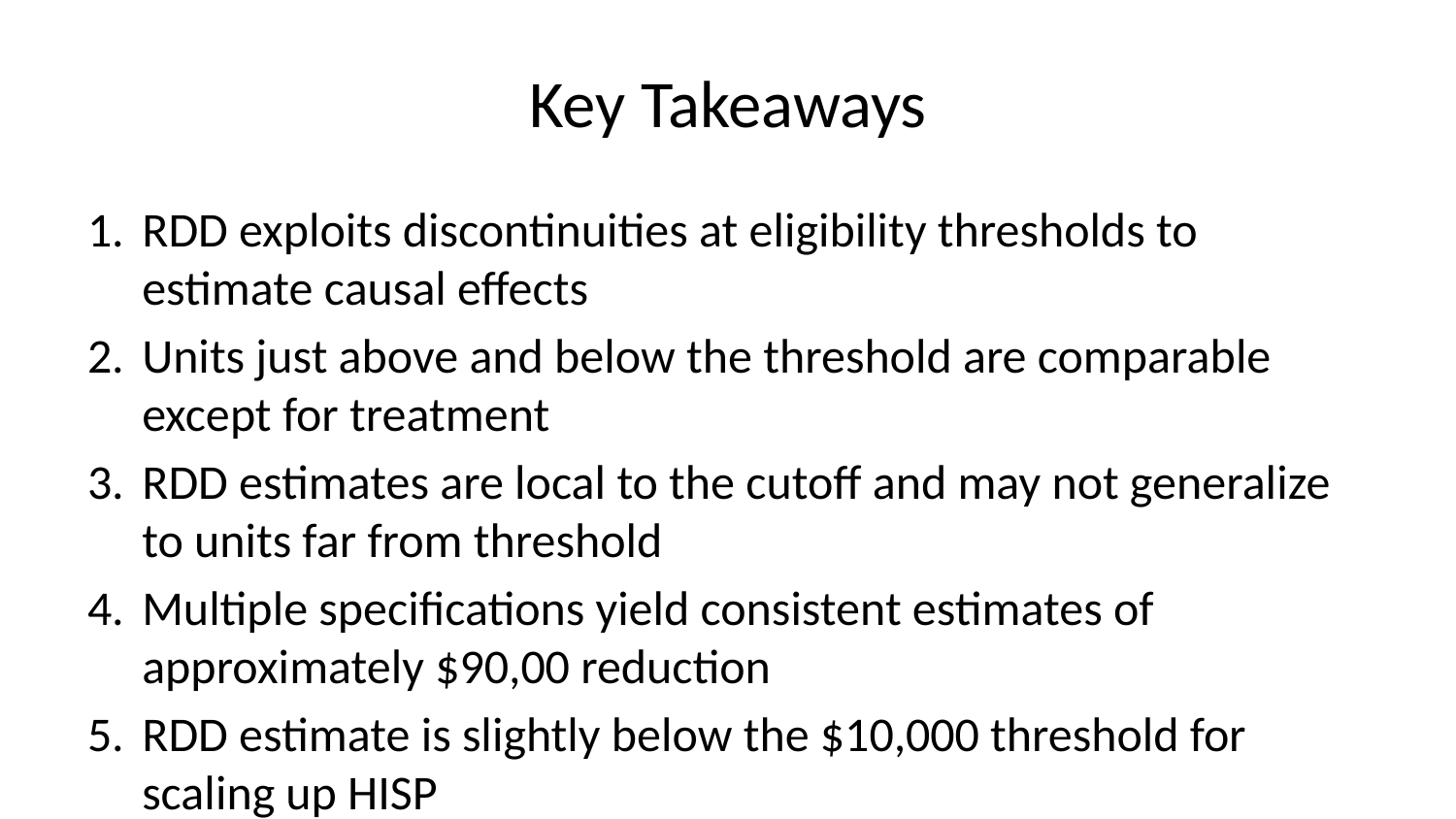

# Key Takeaways
RDD exploits discontinuities at eligibility thresholds to estimate causal effects
Units just above and below the threshold are comparable except for treatment
RDD estimates are local to the cutoff and may not generalize to units far from threshold
Multiple specifications yield consistent estimates of approximately $90,00 reduction
RDD estimate is slightly below the $10,000 threshold for scaling up HISP